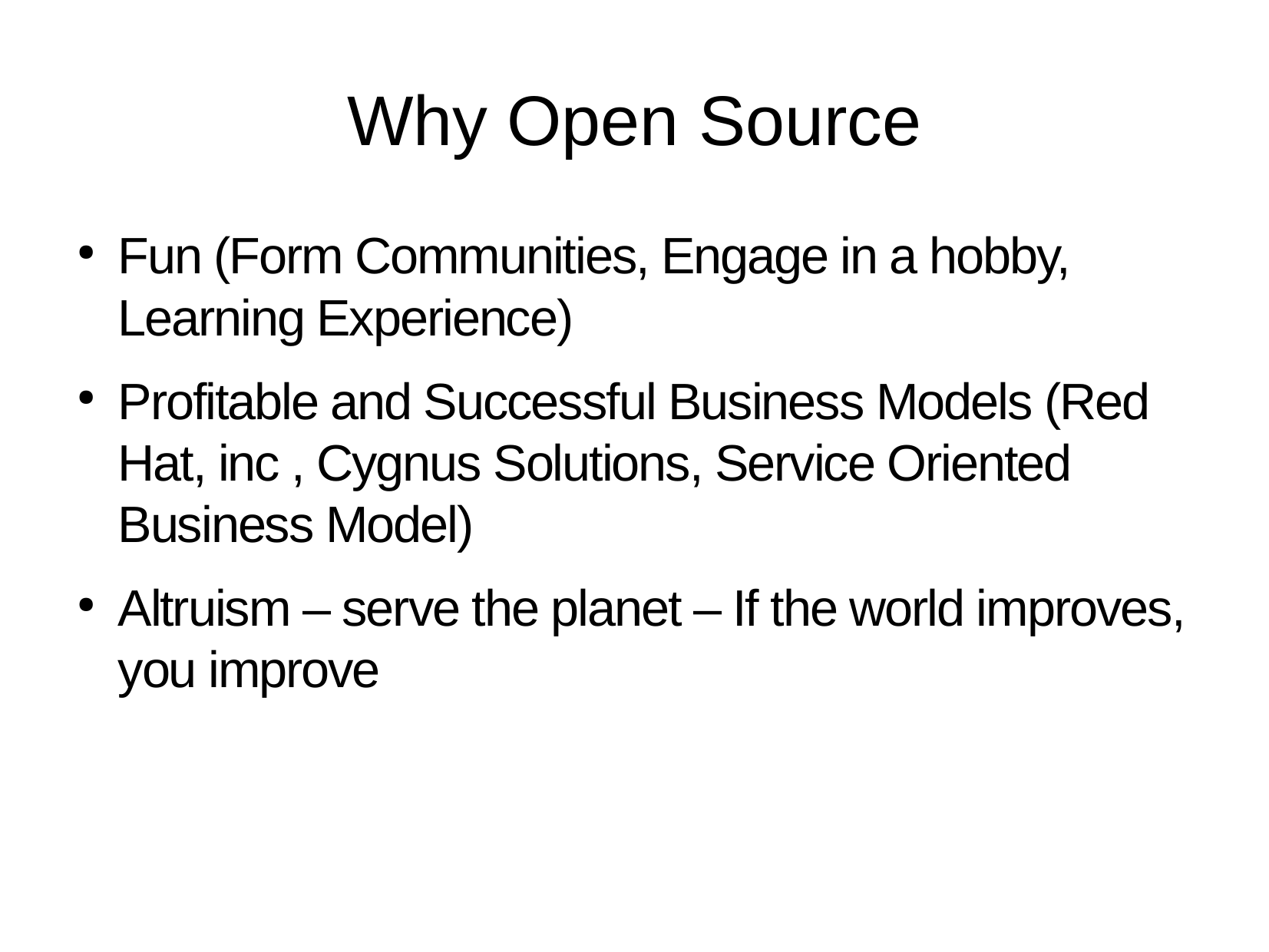

Why Open Source
Fun (Form Communities, Engage in a hobby, Learning Experience)
Profitable and Successful Business Models (Red Hat, inc , Cygnus Solutions, Service Oriented Business Model)
Altruism – serve the planet – If the world improves, you improve